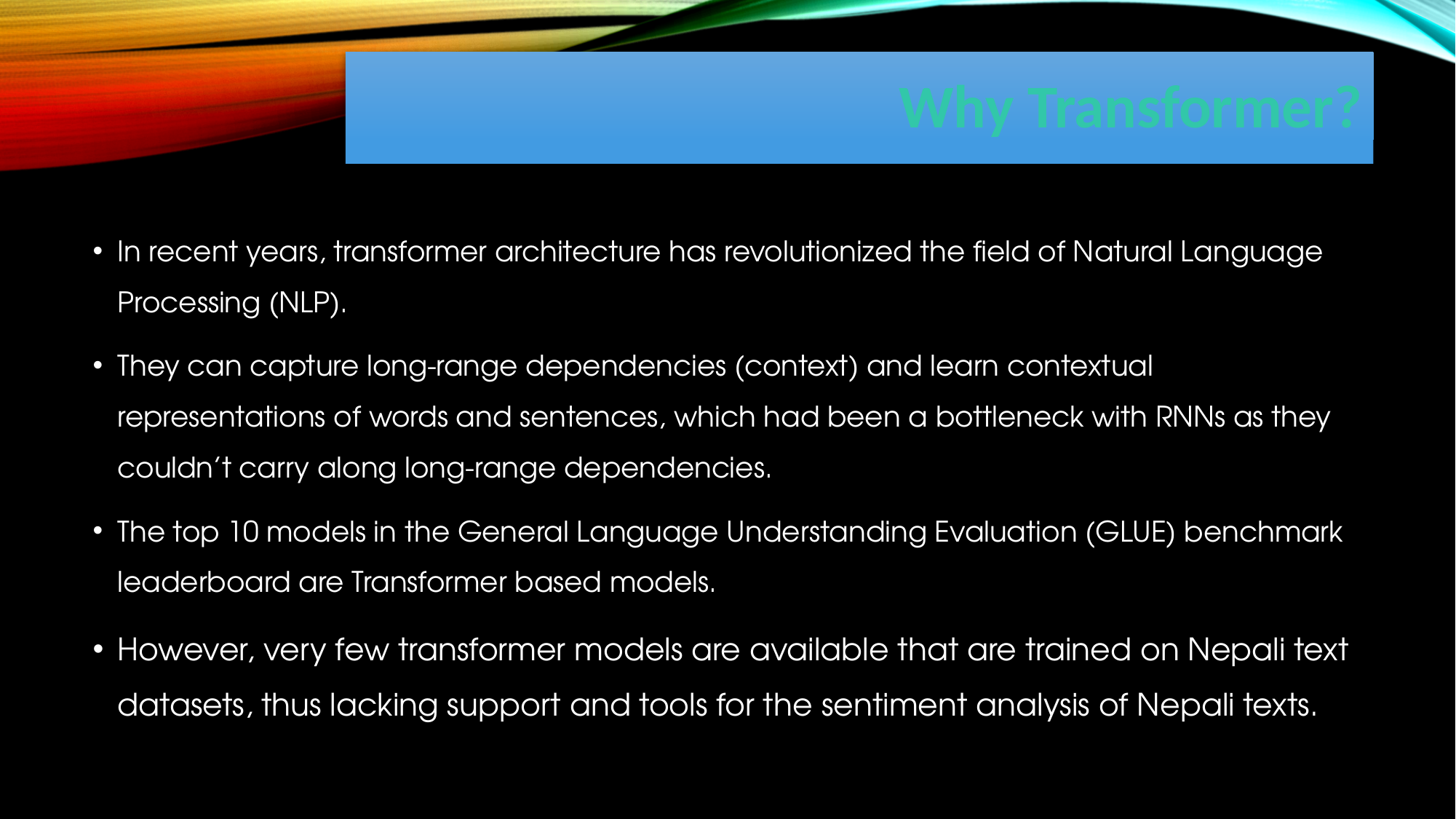

# Why Transformer?
In recent years, transformer architecture has revolutionized the field of Natural Language Processing (NLP).
They can capture long-range dependencies (context) and learn contextual representations of words and sentences, which had been a bottleneck with RNNs as they couldn’t carry along long-range dependencies.
The top 10 models in the General Language Understanding Evaluation (GLUE) benchmark leaderboard are Transformer based models.
However, very few transformer models are available that are trained on Nepali text datasets, thus lacking support and tools for the sentiment analysis of Nepali texts.